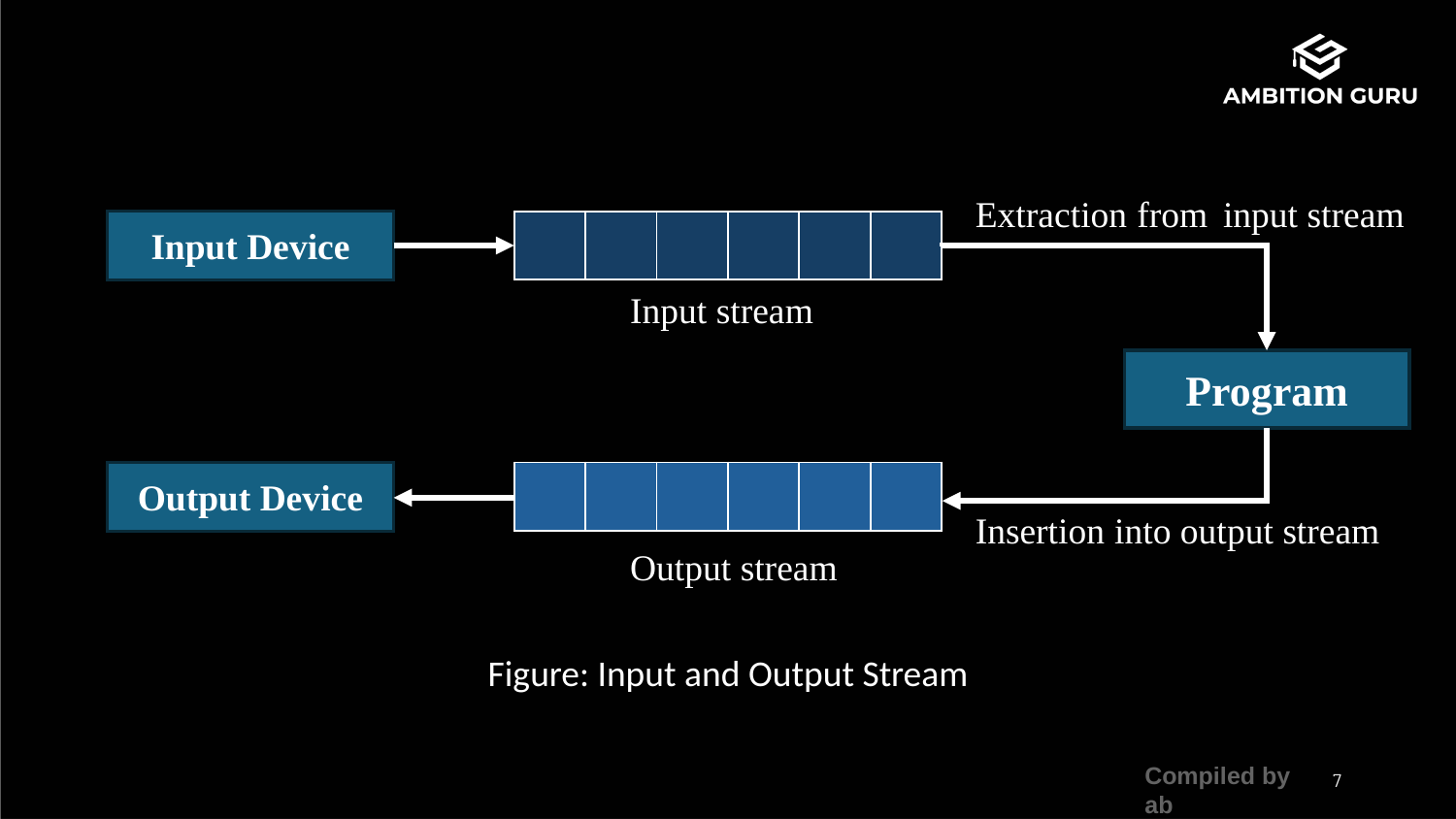

Extraction from input stream
Input Device
|  |  |  |  |  |  |
| --- | --- | --- | --- | --- | --- |
Input stream
Program
|  |  |  |  |  |  |
| --- | --- | --- | --- | --- | --- |
Output Device
Insertion into output stream
Output stream
Figure: Input and Output Stream
7